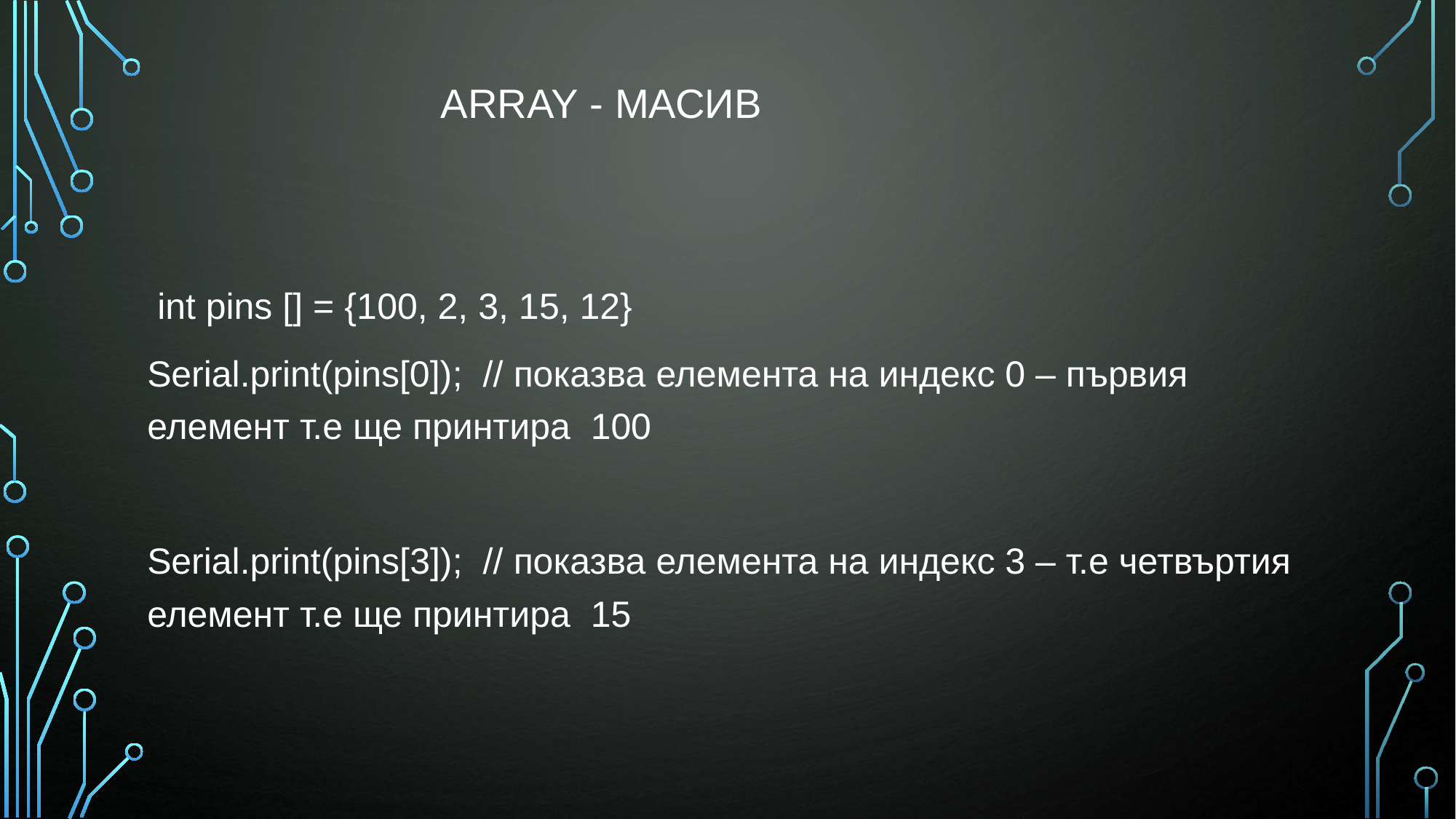

# Array - масив
 int pins [] = {100, 2, 3, 15, 12}
Serial.print(pins[0]);  // показва елемента на индекс 0 – първия елемент т.е ще принтира  100

Serial.print(pins[3]);  // показва елемента на индекс 3 – т.е четвъртия  елемент т.е ще принтира  15